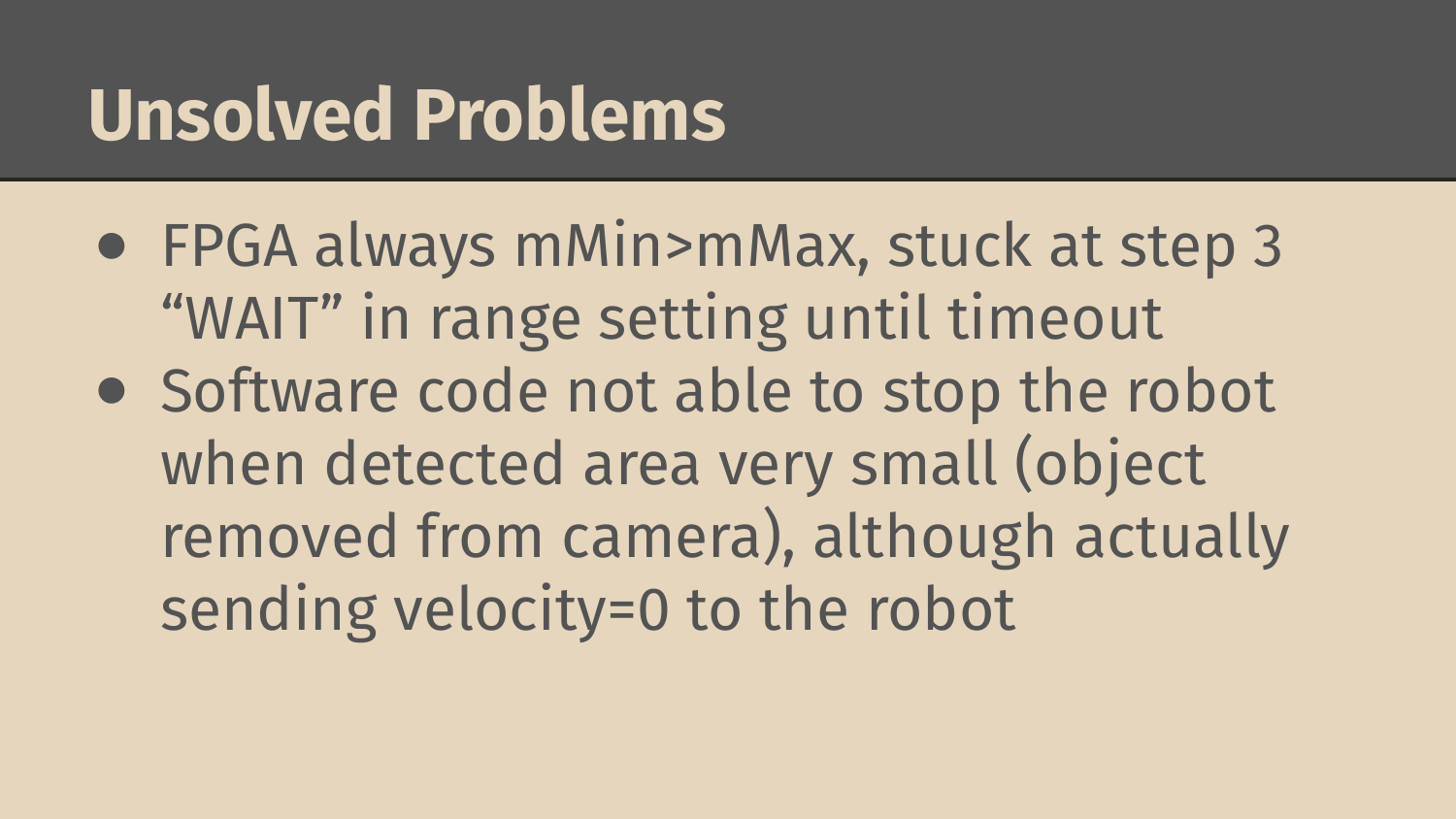

# Unsolved Problems
FPGA always mMin>mMax, stuck at step 3 “WAIT” in range setting until timeout
Software code not able to stop the robot when detected area very small (object removed from camera), although actually sending velocity=0 to the robot